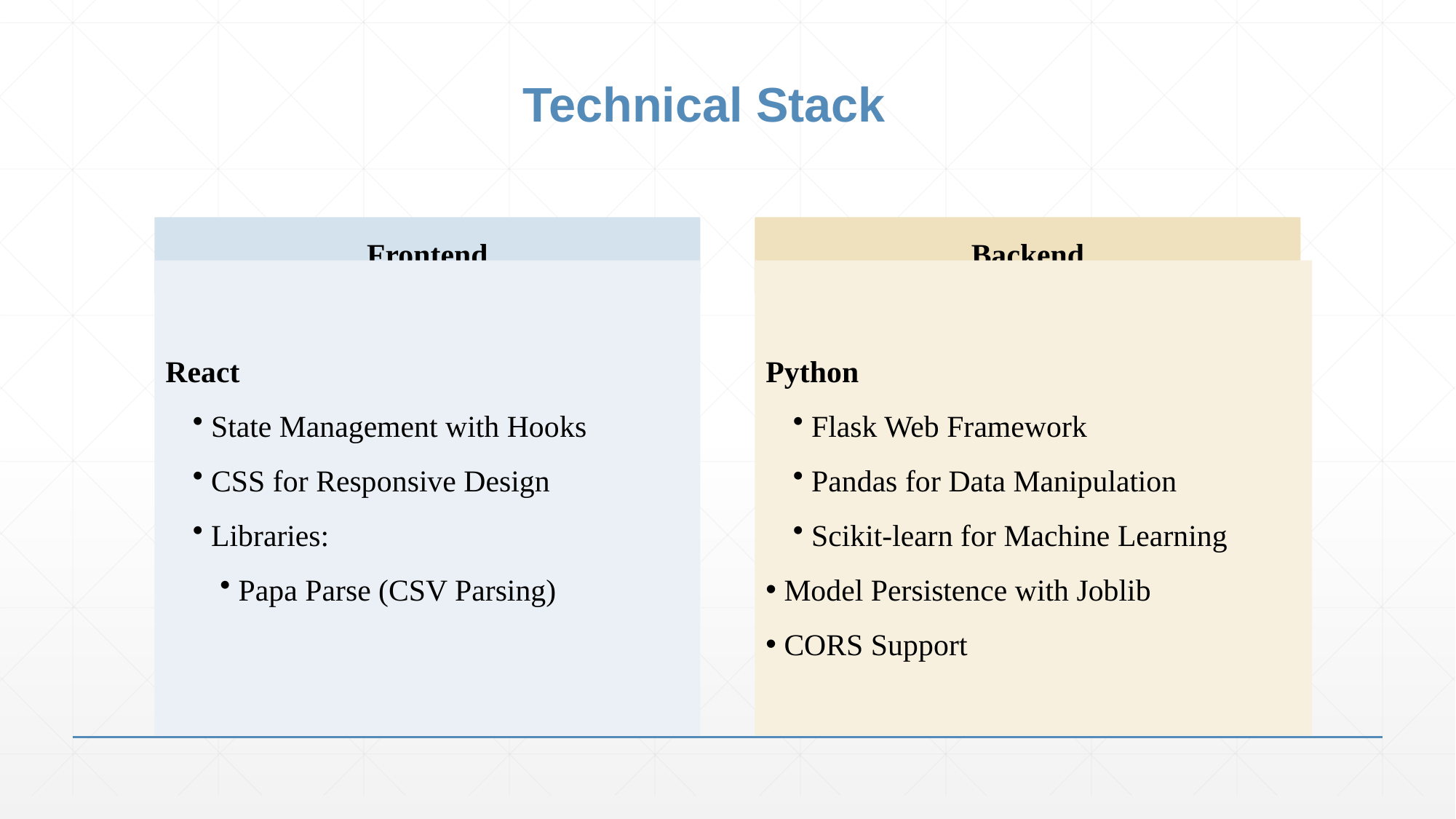

# Technical Stack
Frontend
Backend
React
 State Management with Hooks
 CSS for Responsive Design
 Libraries:
 Papa Parse (CSV Parsing)

Python
 Flask Web Framework
 Pandas for Data Manipulation
 Scikit-learn for Machine Learning
 Model Persistence with Joblib
 CORS Support